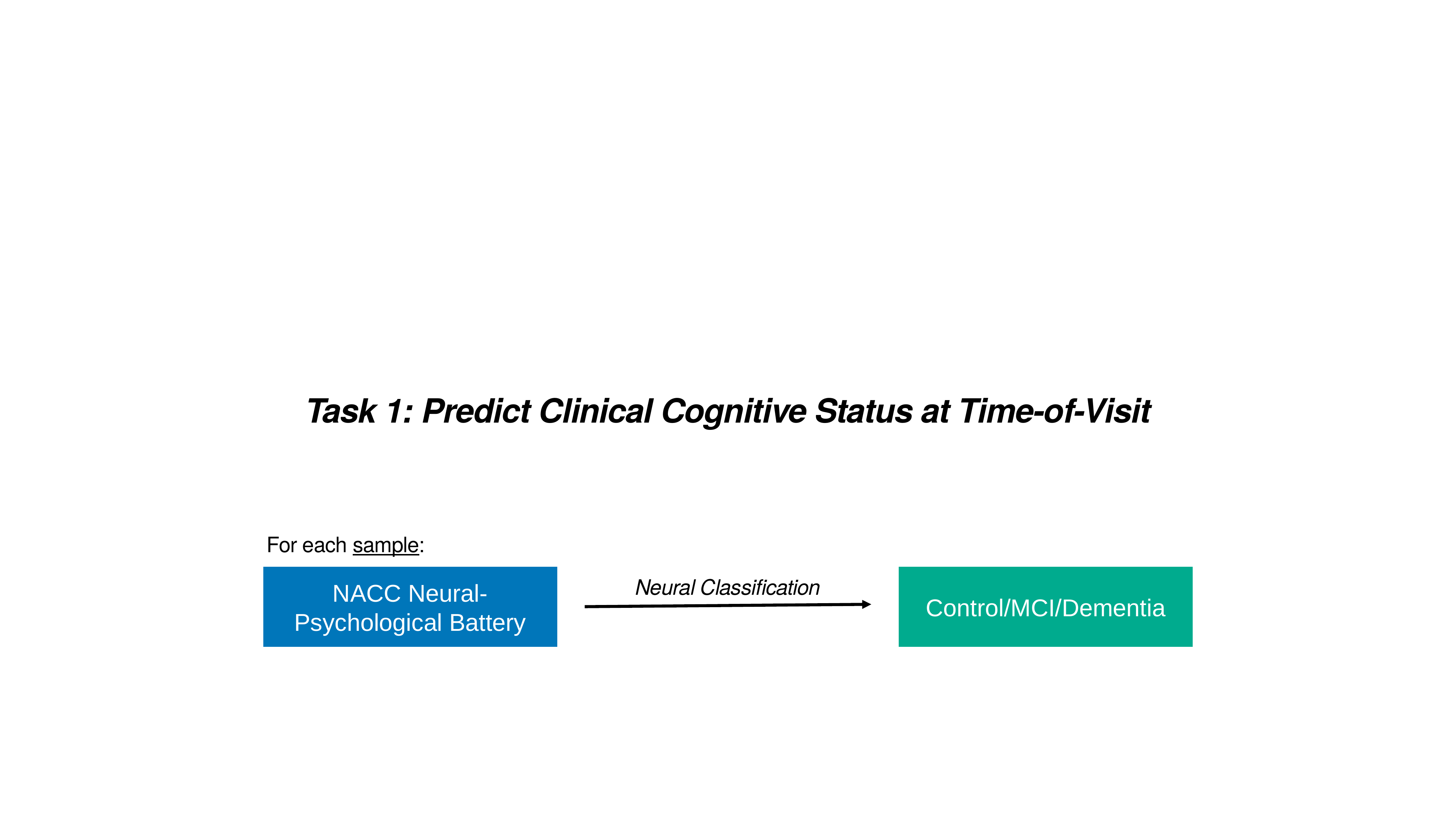

Task 1: Predict Clinical Cognitive Status at Time-of-Visit
For each sample:
NACC Neural-Psychological Battery
Control/MCI/Dementia
Neural Classification